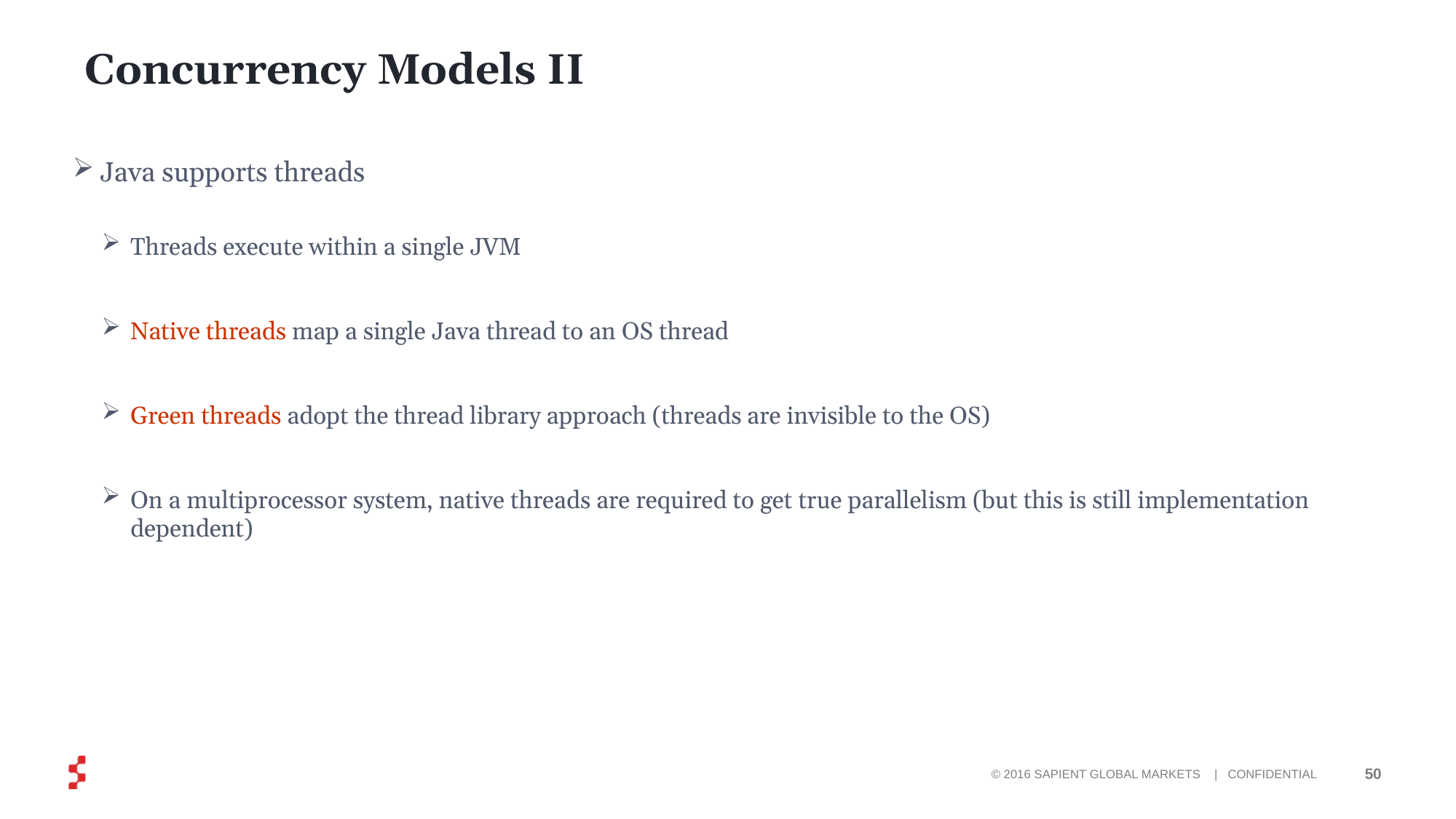

# Concurrency Models II
Java supports threads

Threads execute within a single JVM

Native threads map a single Java thread to an OS thread

Green threads adopt the thread library approach (threads are invisible to the OS)

On a multiprocessor system, native threads are required to get true parallelism (but this is still implementation dependent)